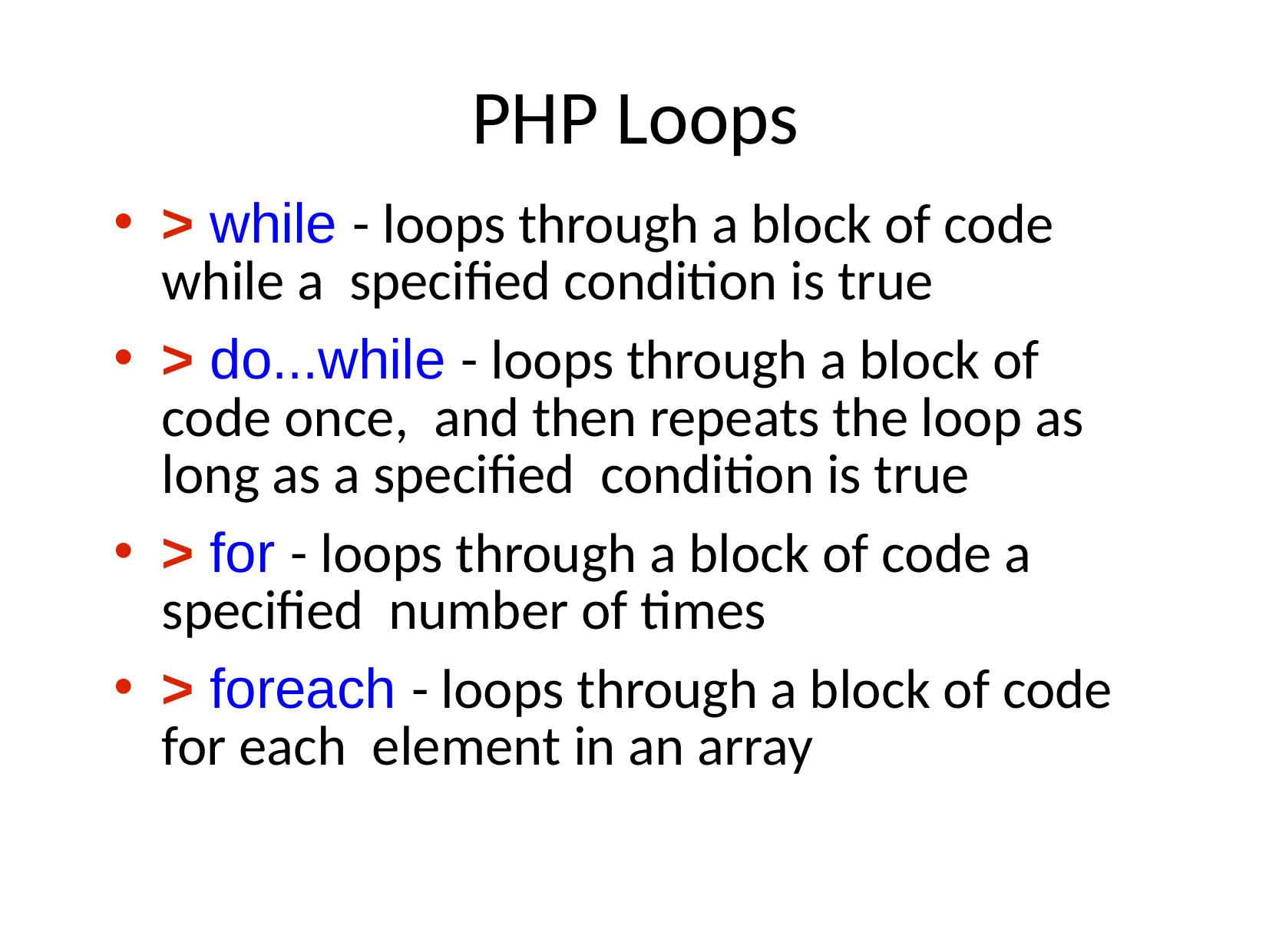

# PHP Loops
> while - loops through a block of code while a  specified condition is true
> do...while - loops through a block of code once,  and then repeats the loop as long as a specified  condition is true
> for - loops through a block of code a specified  number of times
> foreach - loops through a block of code for each  element in an array